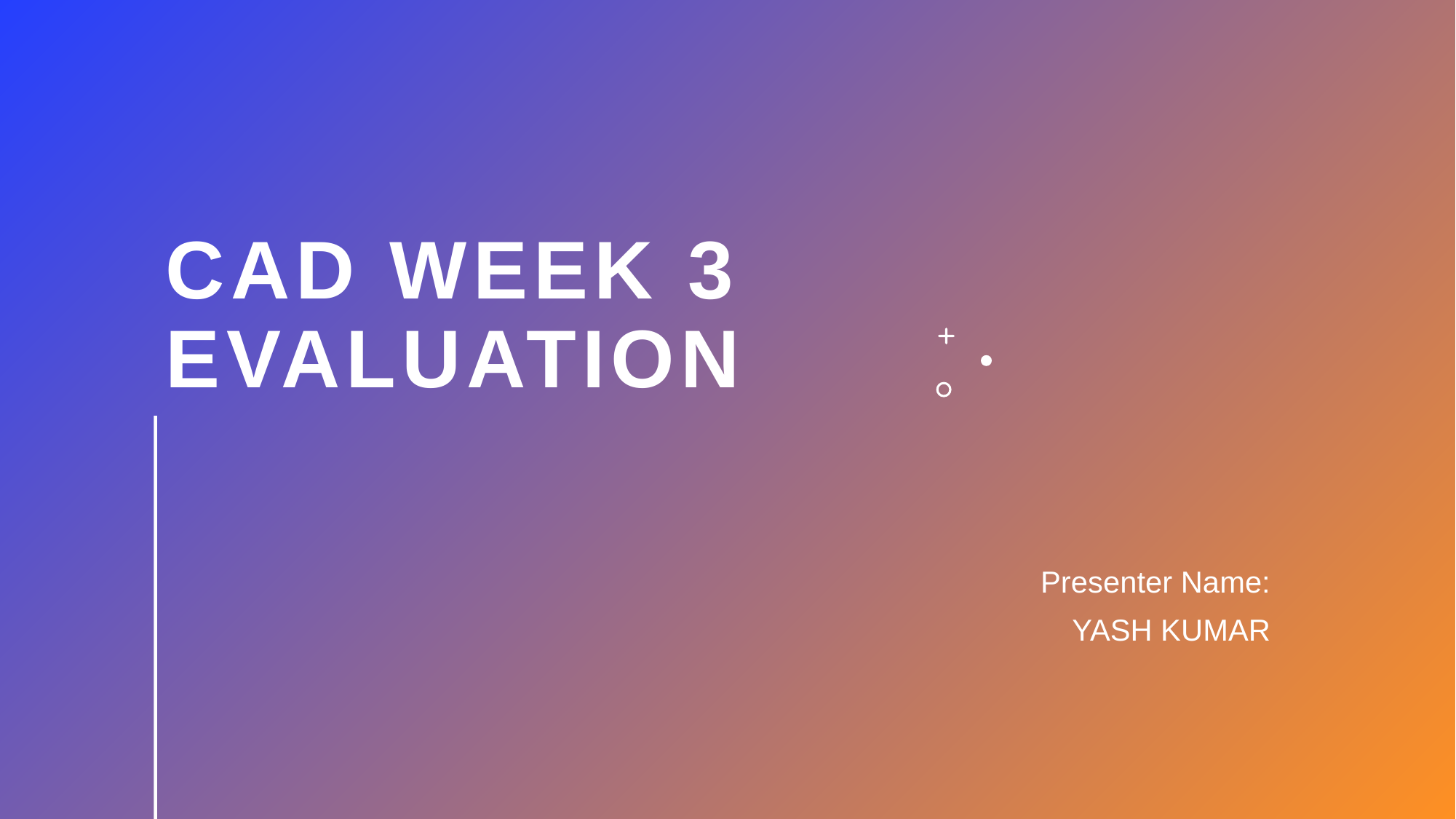

# CAD Week 3 evaluation
Presenter Name:
YASH KUMAR